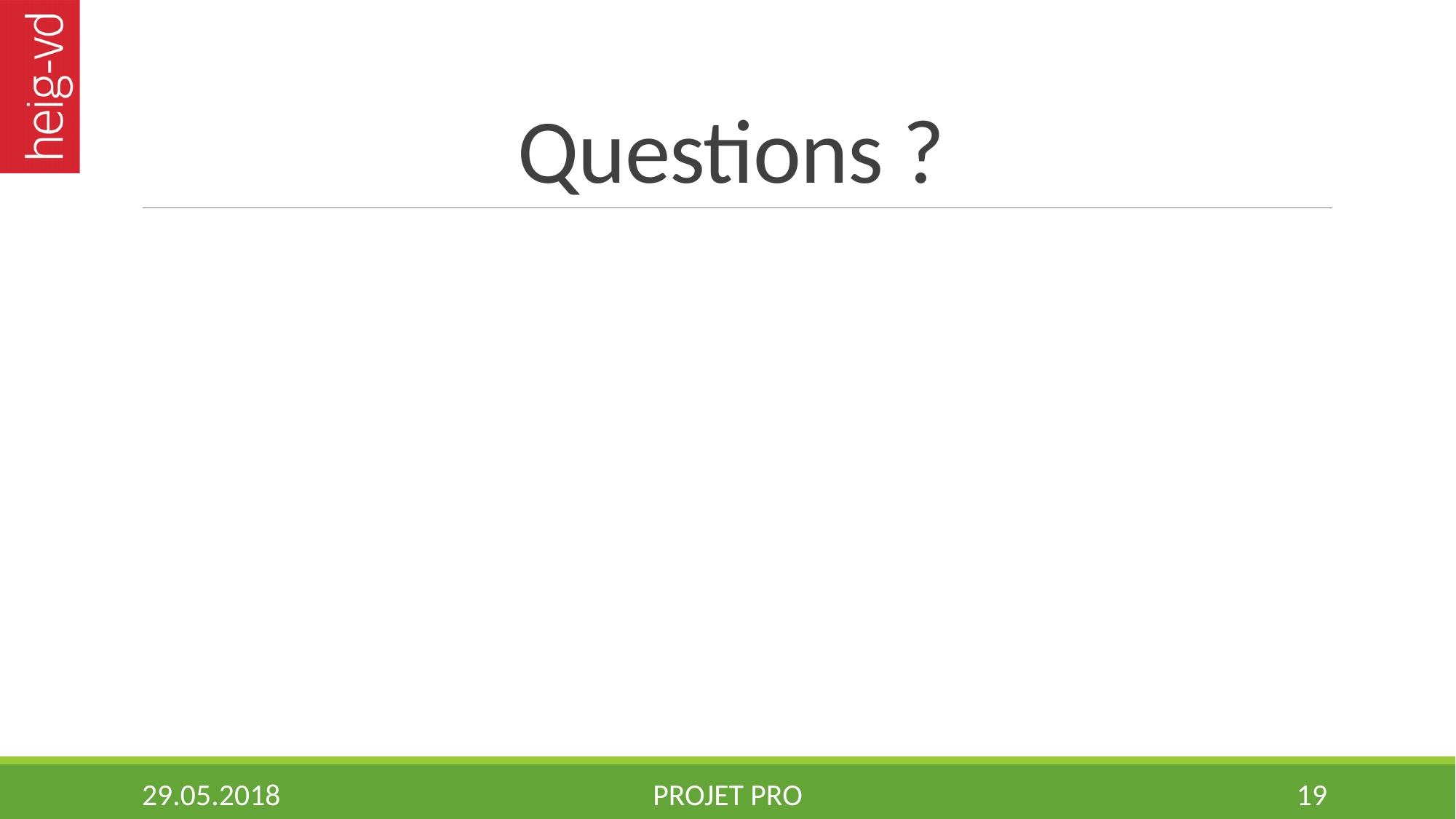

# Questions ?

29.05.2018
Projet PRO
19